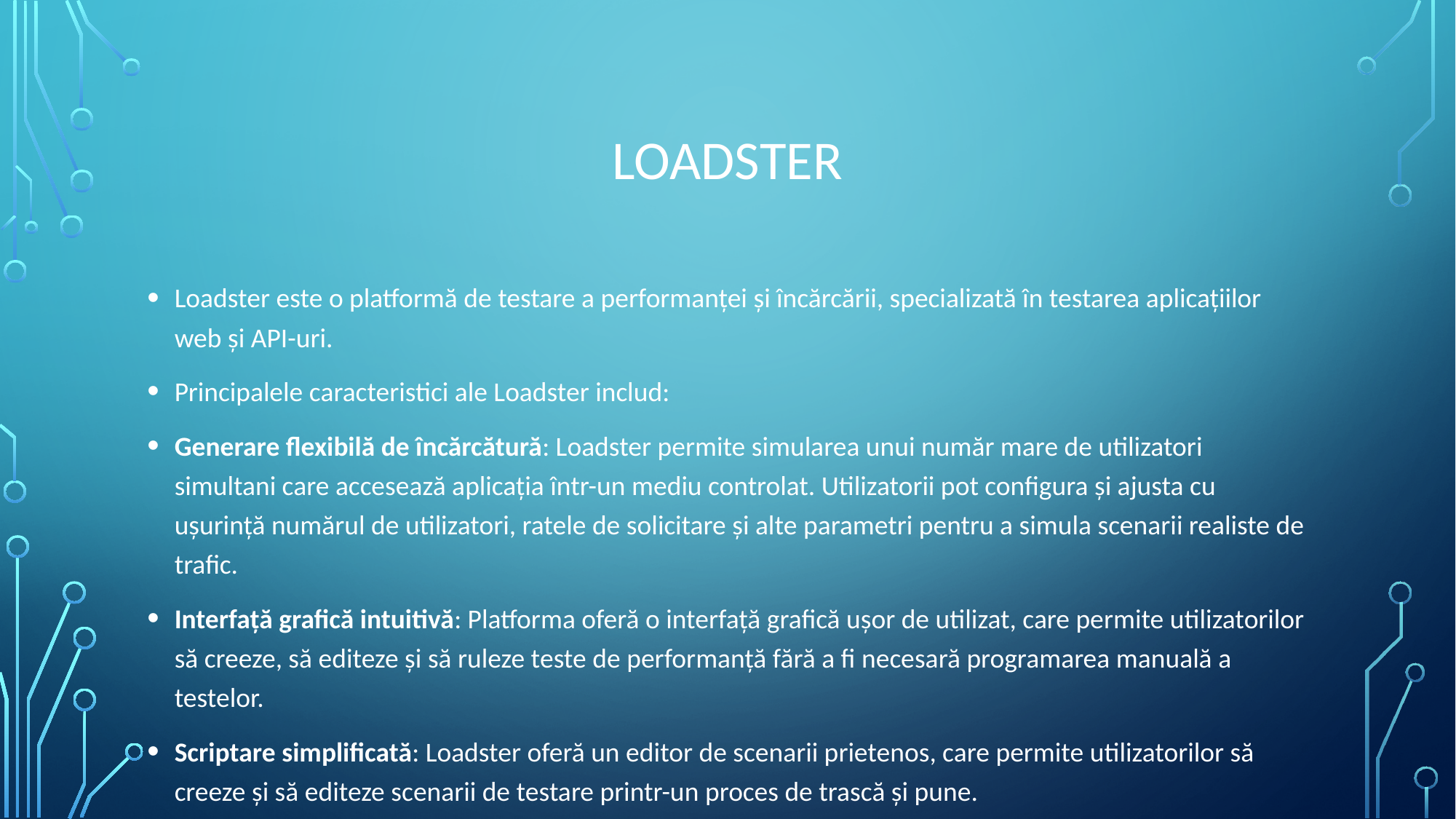

# Loadster
Loadster este o platformă de testare a performanței și încărcării, specializată în testarea aplicațiilor web și API-uri.
Principalele caracteristici ale Loadster includ:
Generare flexibilă de încărcătură: Loadster permite simularea unui număr mare de utilizatori simultani care accesează aplicația într-un mediu controlat. Utilizatorii pot configura și ajusta cu ușurință numărul de utilizatori, ratele de solicitare și alte parametri pentru a simula scenarii realiste de trafic.
Interfață grafică intuitivă: Platforma oferă o interfață grafică ușor de utilizat, care permite utilizatorilor să creeze, să editeze și să ruleze teste de performanță fără a fi necesară programarea manuală a testelor.
Scriptare simplificată: Loadster oferă un editor de scenarii prietenos, care permite utilizatorilor să creeze și să editeze scenarii de testare printr-un proces de trască și pune.